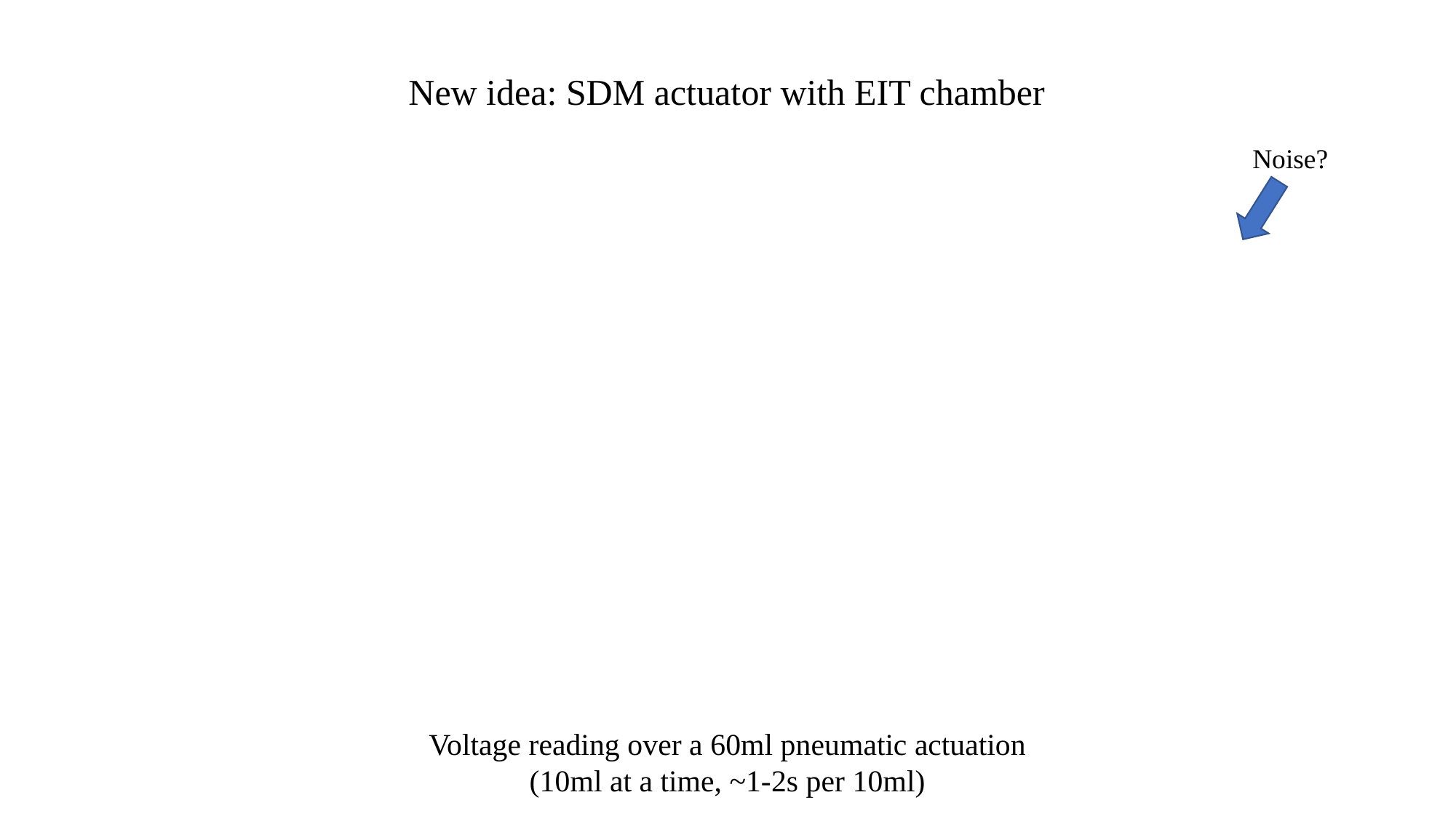

New idea: SDM actuator with EIT chamber
Noise?

Voltage reading over a 60ml pneumatic actuation (10ml at a time, ~1-2s per 10ml)